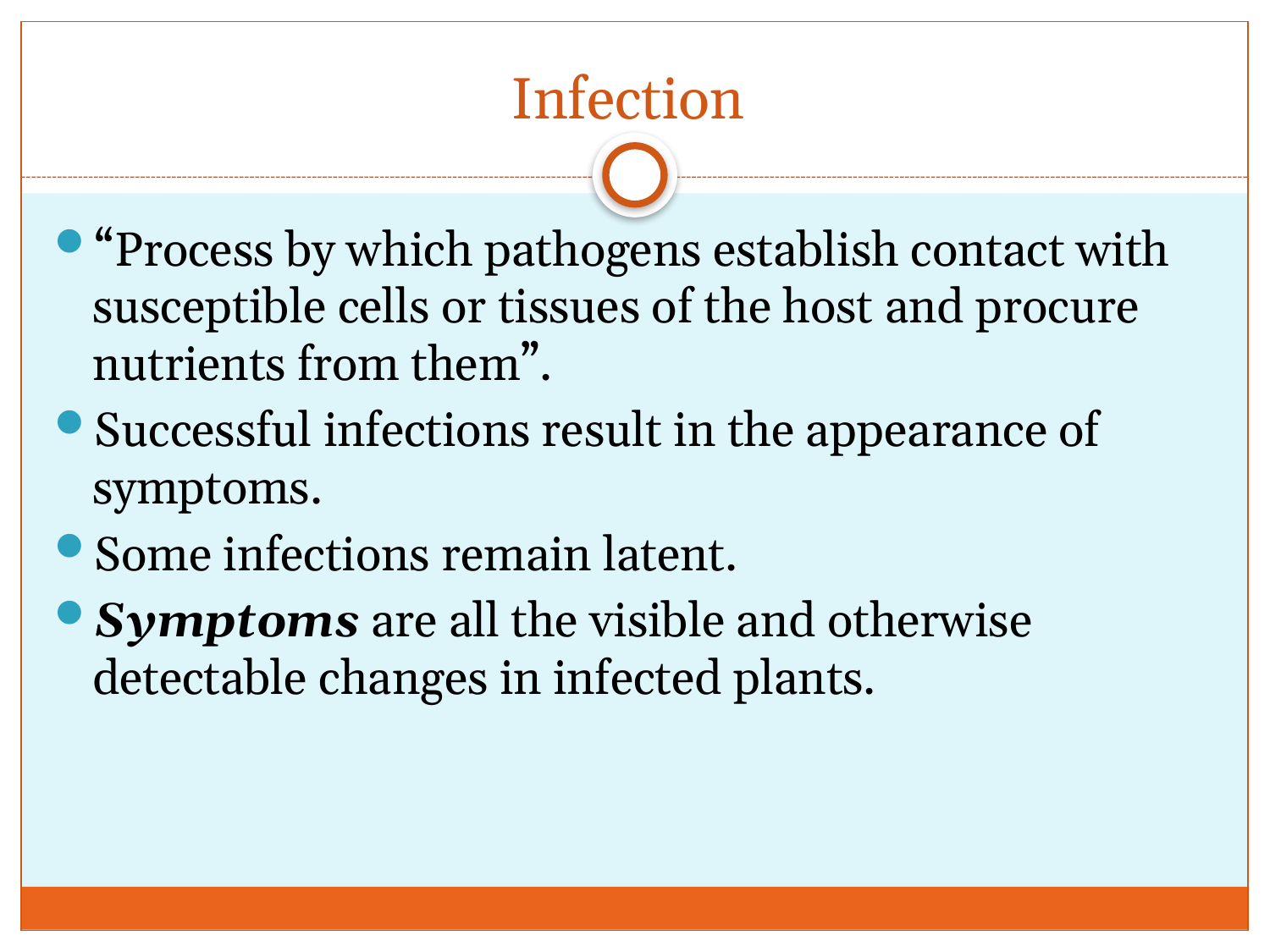

# Infection
“Process by which pathogens establish contact with susceptible cells or tissues of the host and procure nutrients from them”.
Successful infections result in the appearance of symptoms.
Some infections remain latent.
Symptoms are all the visible and otherwise detectable changes in infected plants.